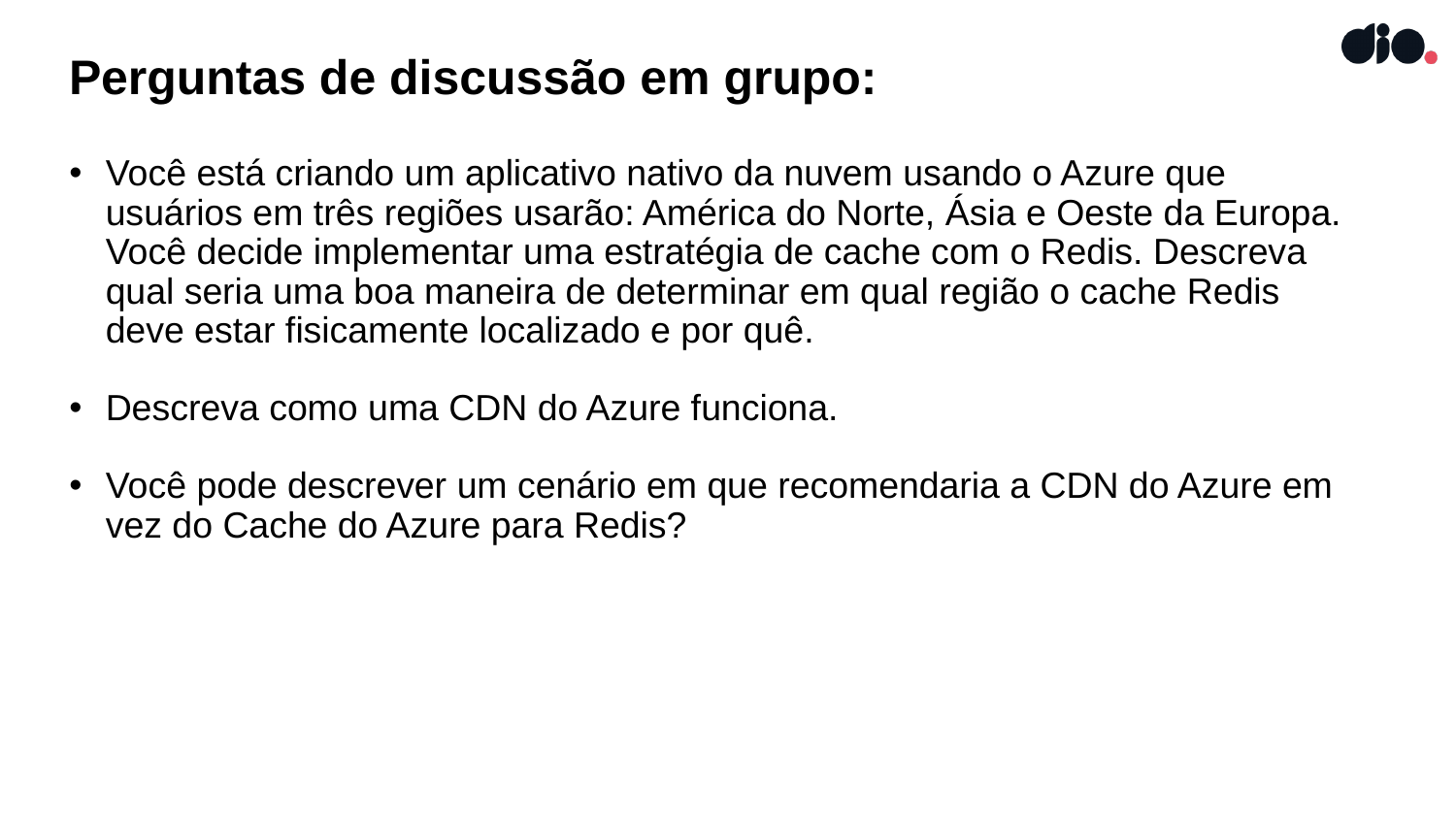

# Perguntas de discussão em grupo:
Você está criando um aplicativo nativo da nuvem usando o Azure que usuários em três regiões usarão: América do Norte, Ásia e Oeste da Europa. Você decide implementar uma estratégia de cache com o Redis. Descreva qual seria uma boa maneira de determinar em qual região o cache Redis deve estar fisicamente localizado e por quê.
Descreva como uma CDN do Azure funciona.
Você pode descrever um cenário em que recomendaria a CDN do Azure em vez do Cache do Azure para Redis?